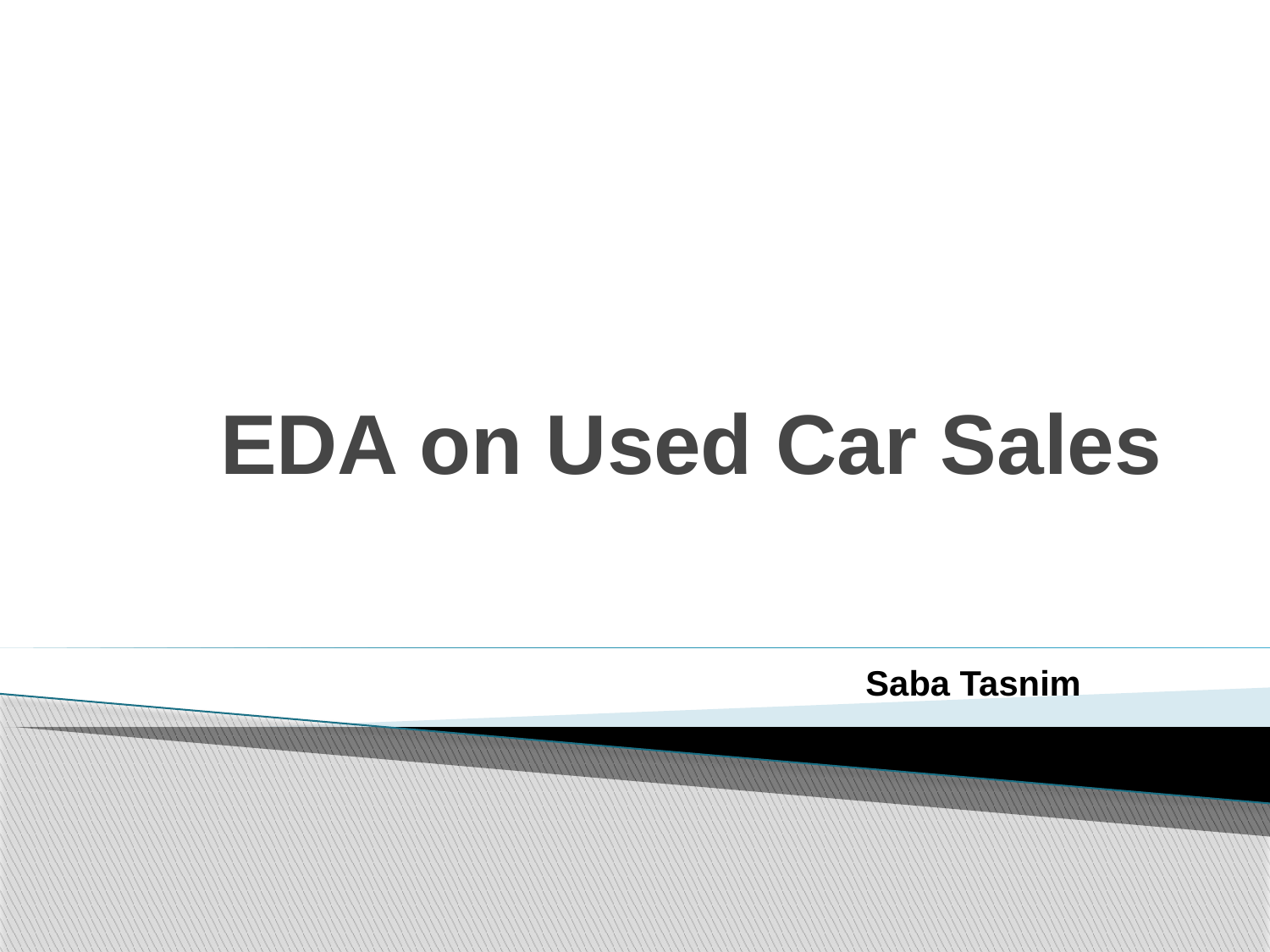

# EDA on Used Car Sales
Saba Tasnim